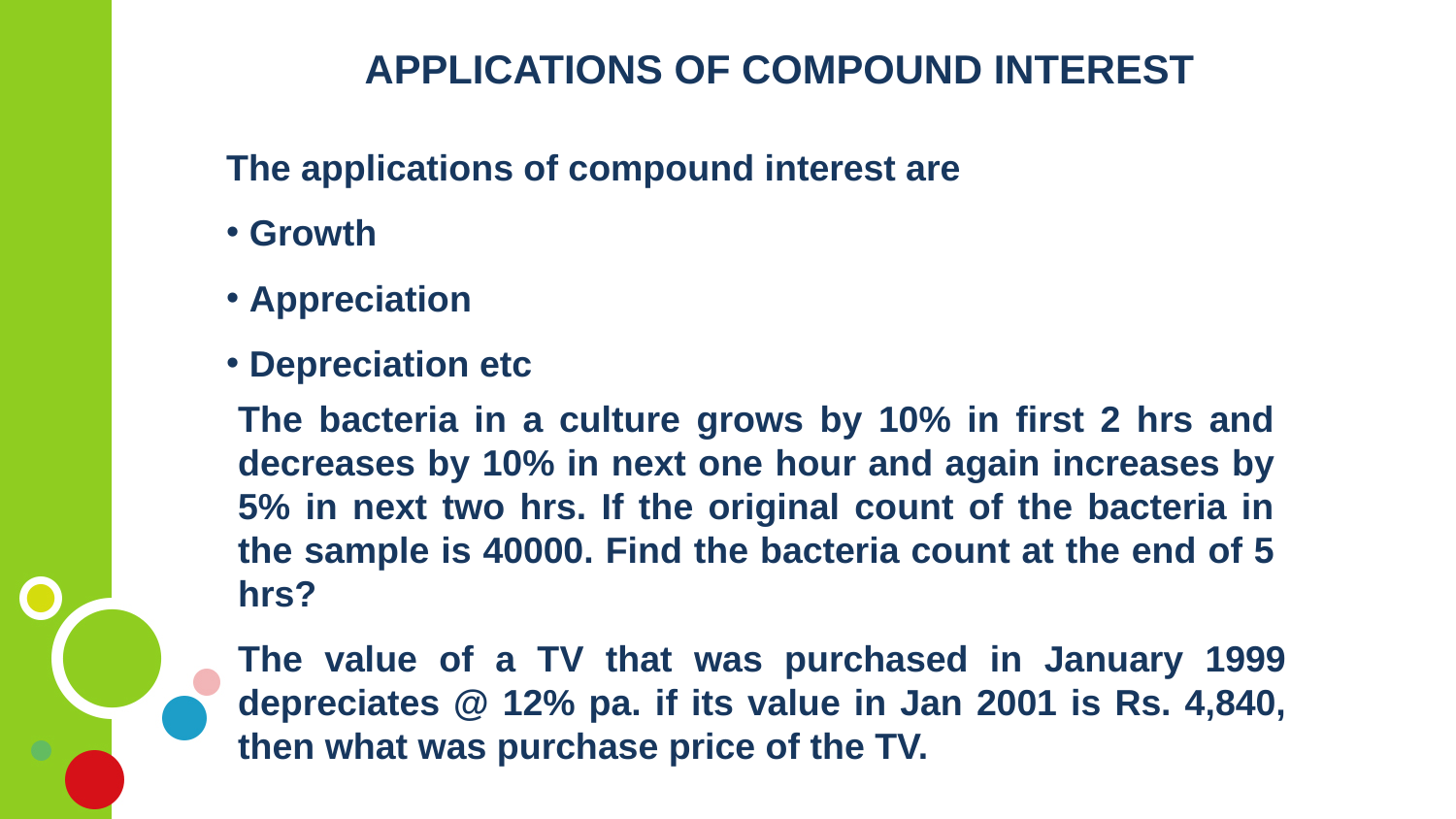

APPLICATIONS OF COMPOUND INTEREST
The applications of compound interest are
 Growth
 Appreciation
 Depreciation etc
The bacteria in a culture grows by 10% in first 2 hrs and decreases by 10% in next one hour and again increases by 5% in next two hrs. If the original count of the bacteria in the sample is 40000. Find the bacteria count at the end of 5 hrs?
The value of a TV that was purchased in January 1999 depreciates @ 12% pa. if its value in Jan 2001 is Rs. 4,840, then what was purchase price of the TV.